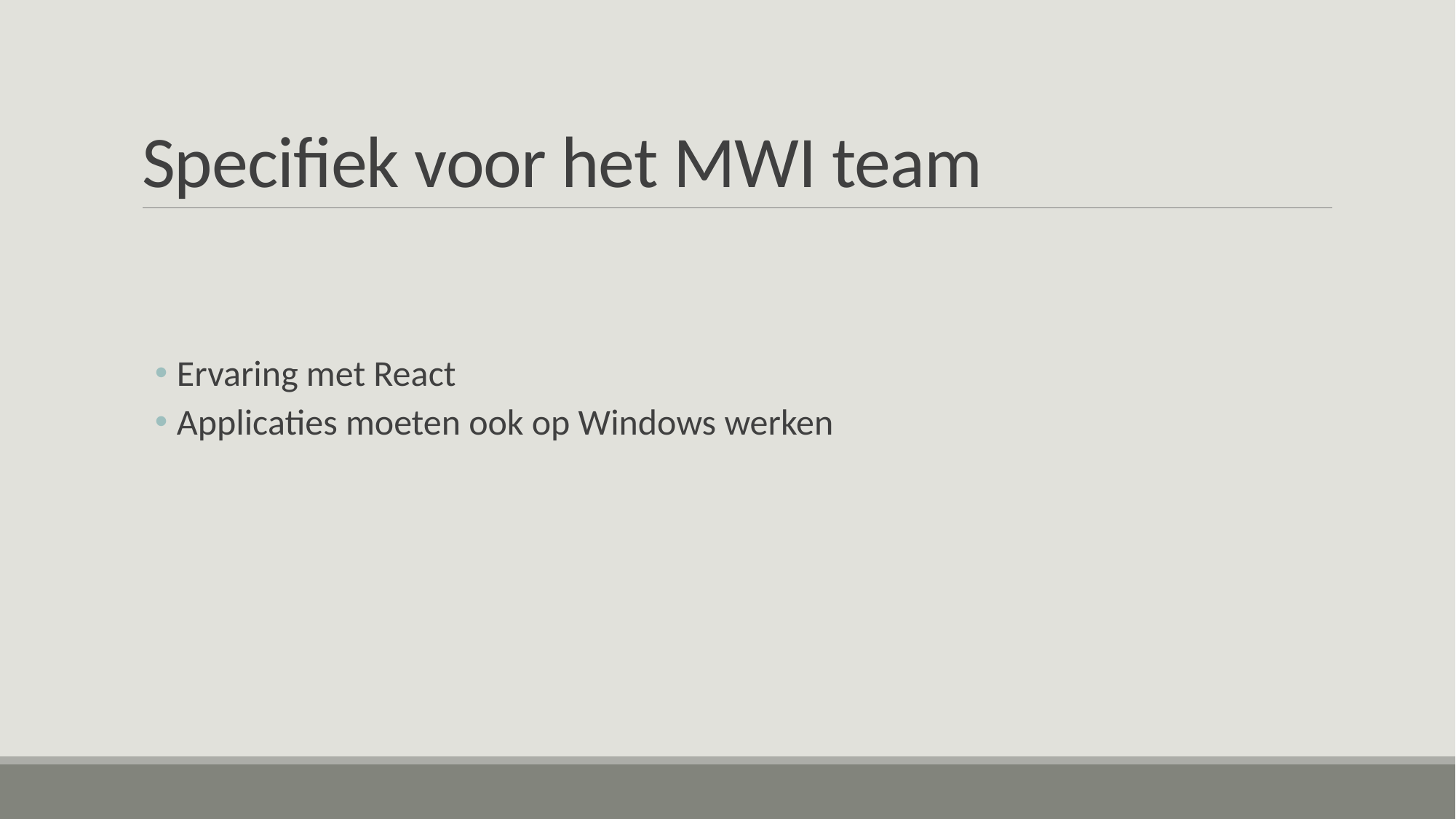

# Specifiek voor het MWI team
Ervaring met React
Applicaties moeten ook op Windows werken